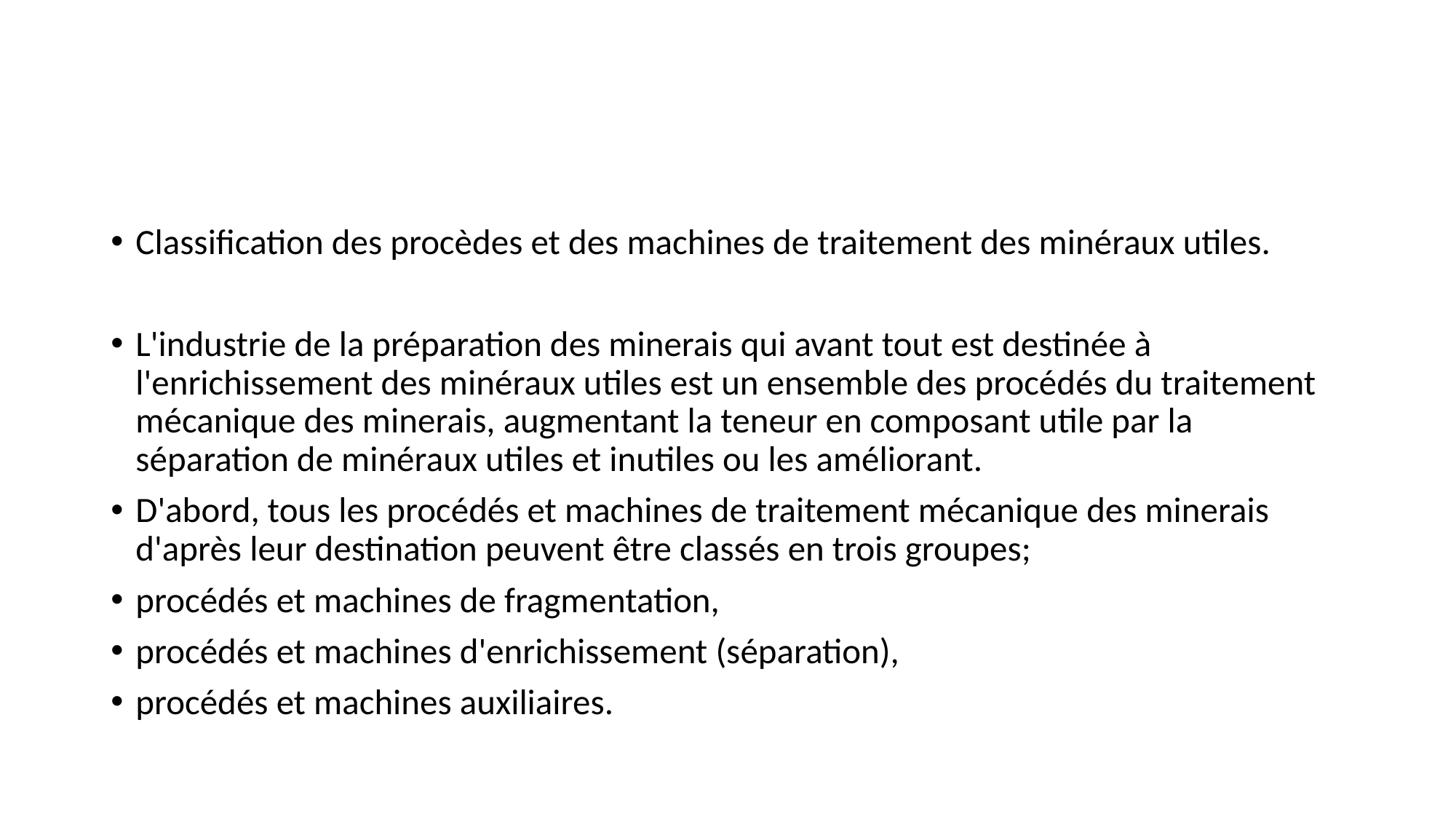

#
Classification des procèdes et des machines de traitement des minéraux utiles.

L'industrie de la préparation des minerais qui avant tout est destinée à l'enrichissement des minéraux utiles est un ensemble des procédés du traitement mécanique des minerais, augmentant la teneur en composant utile par la séparation de minéraux utiles et inutiles ou les améliorant.
D'abord, tous les procédés et machines de traitement mécanique des minerais d'après leur destination peuvent être classés en trois groupes;
procédés et machines de fragmentation,
procédés et machines d'enrichissement (séparation),
procédés et machines auxiliaires.